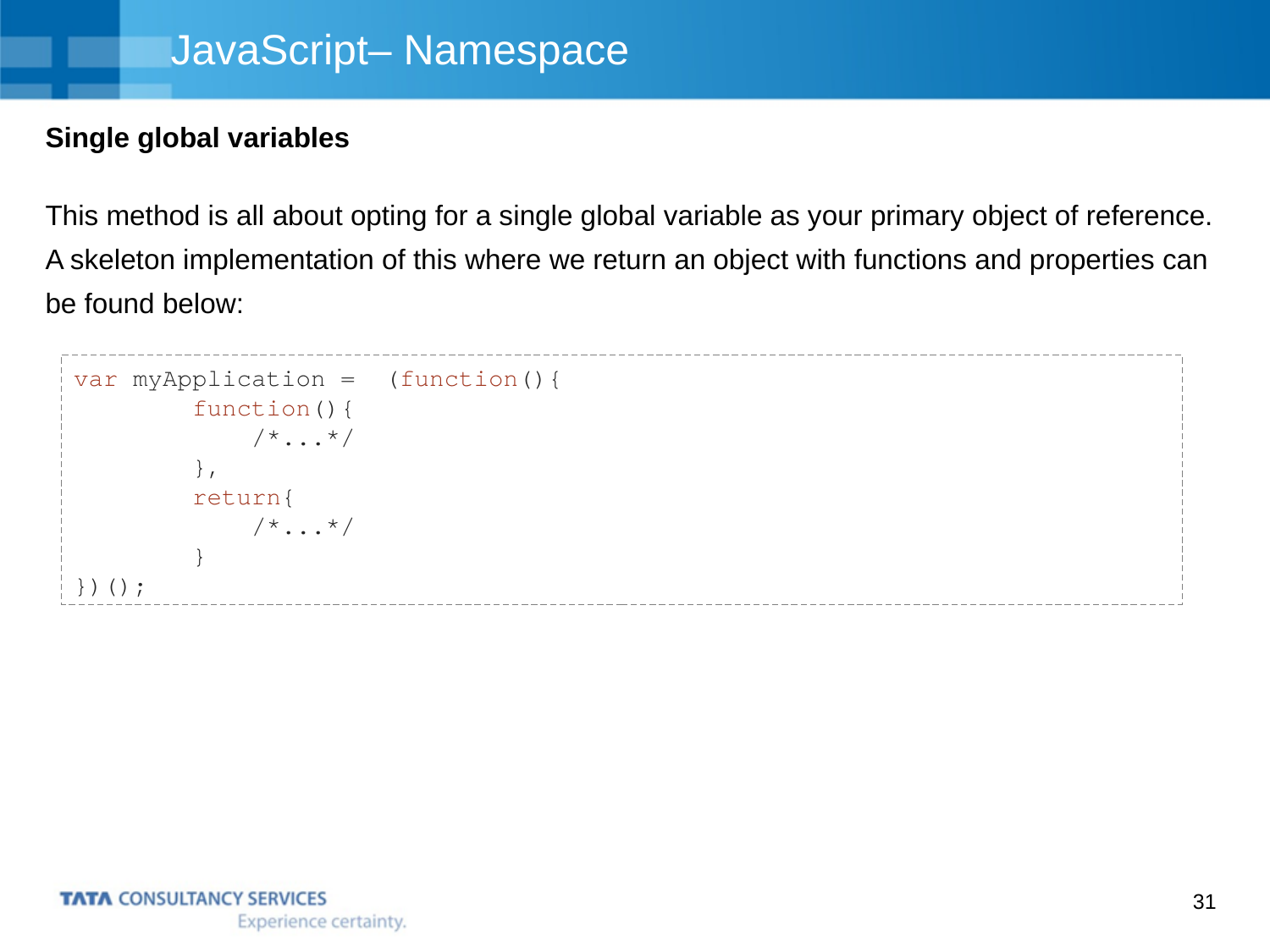

# JavaScript– Namespace
Single global variables

This method is all about opting for a single global variable as your primary object of reference. A skeleton implementation of this where we return an object with functions and properties can be found below:
var myApplication =  (function(){
        function(){
            /*...*/
        },
        return{
            /*...*/
        }
})();